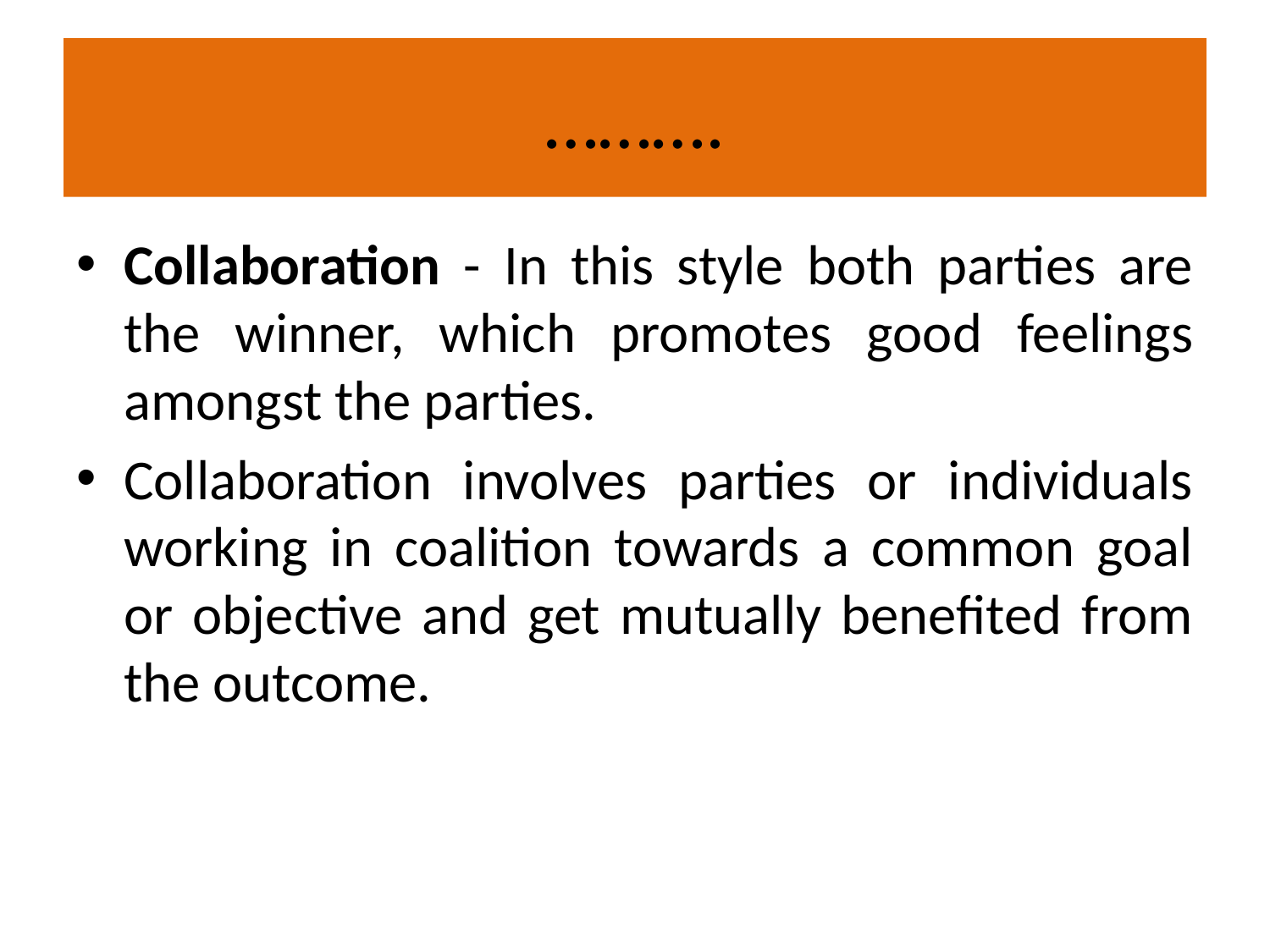

# ……….
Collaboration - In this style both parties are the winner, which promotes good feelings amongst the parties.
Collaboration involves parties or individuals working in coalition towards a common goal or objective and get mutually benefited from the outcome.